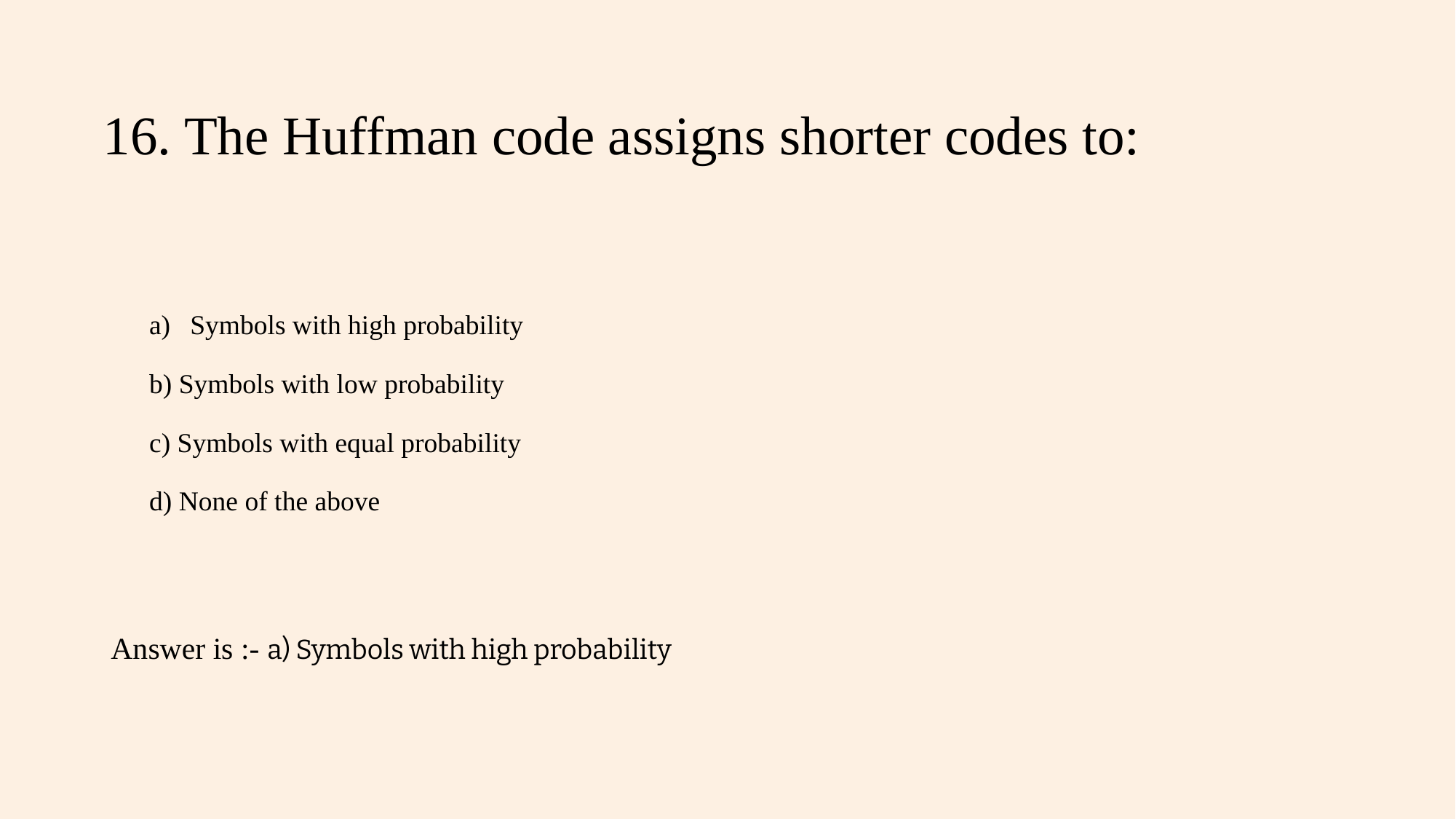

# 16. The Huffman code assigns shorter codes to:
Symbols with high probability

b) Symbols with low probability

c) Symbols with equal probability

d) None of the above

Answer is :- a) Symbols with high probability